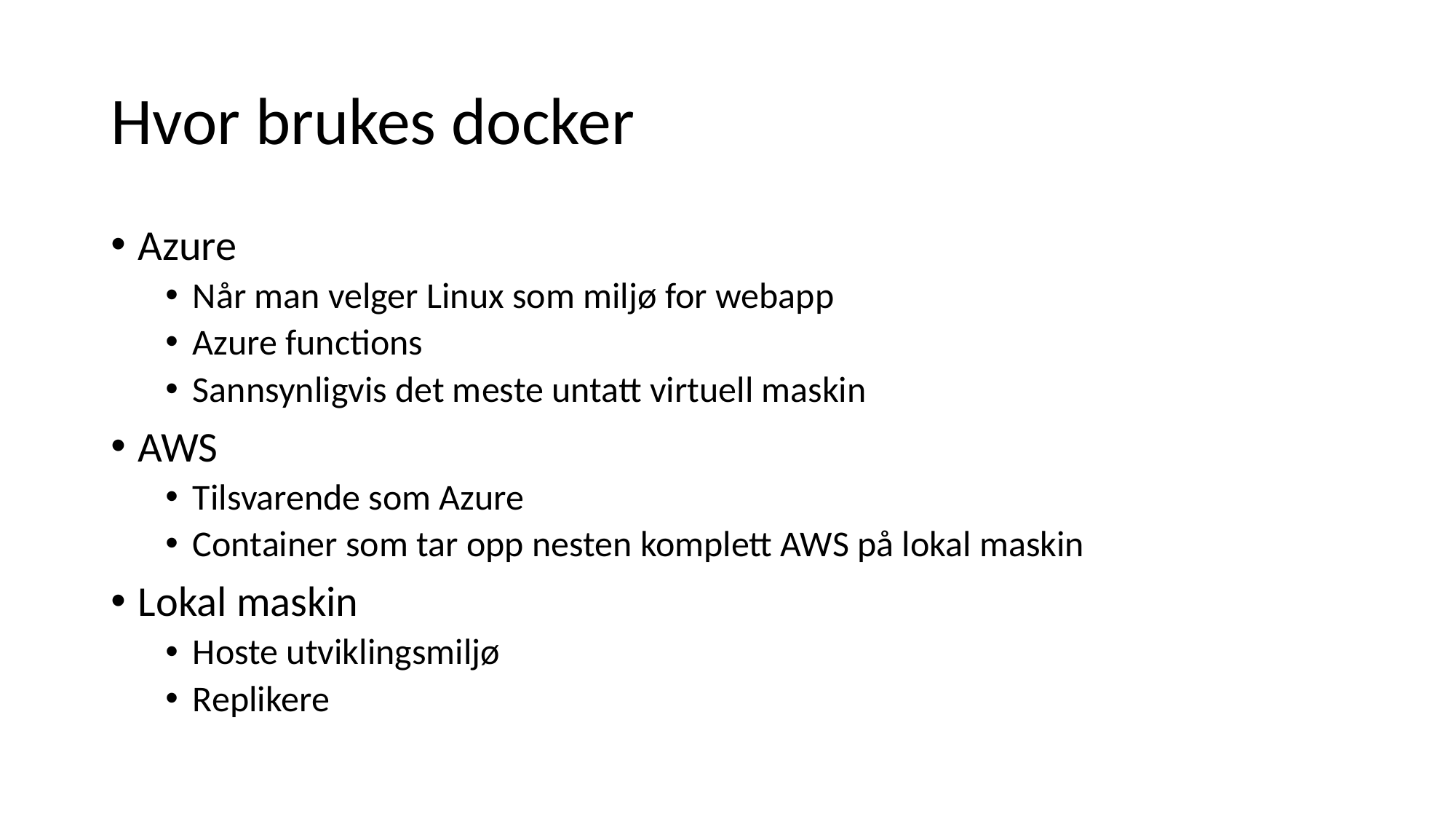

# Hvor brukes docker
Azure
Når man velger Linux som miljø for webapp
Azure functions
Sannsynligvis det meste untatt virtuell maskin
AWS
Tilsvarende som Azure
Container som tar opp nesten komplett AWS på lokal maskin
Lokal maskin
Hoste utviklingsmiljø
Replikere